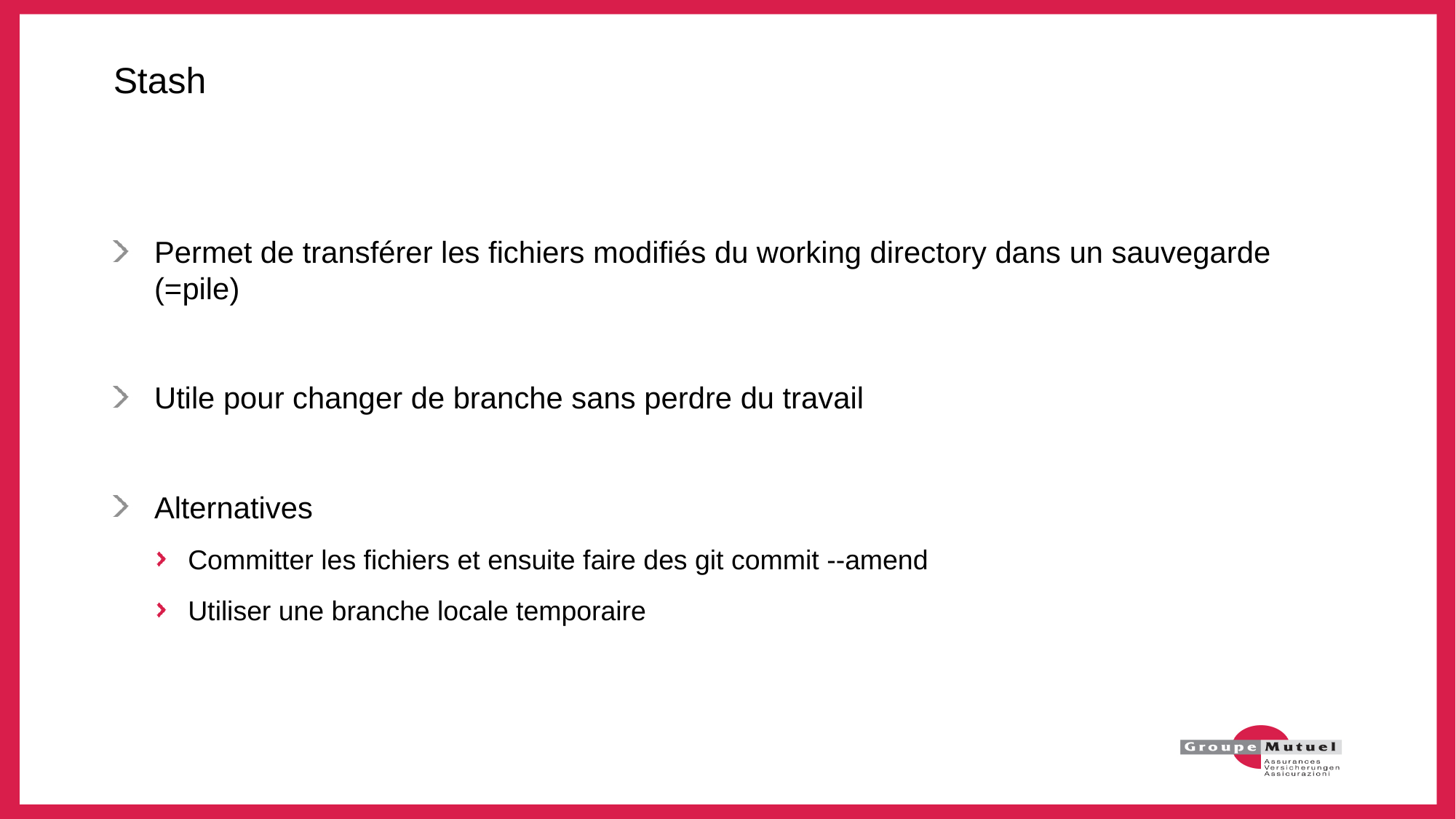

# Stash
Permet de transférer les fichiers modifiés du working directory dans un sauvegarde (=pile)

Utile pour changer de branche sans perdre du travail

Alternatives
Committer les fichiers et ensuite faire des git commit --amend
Utiliser une branche locale temporaire